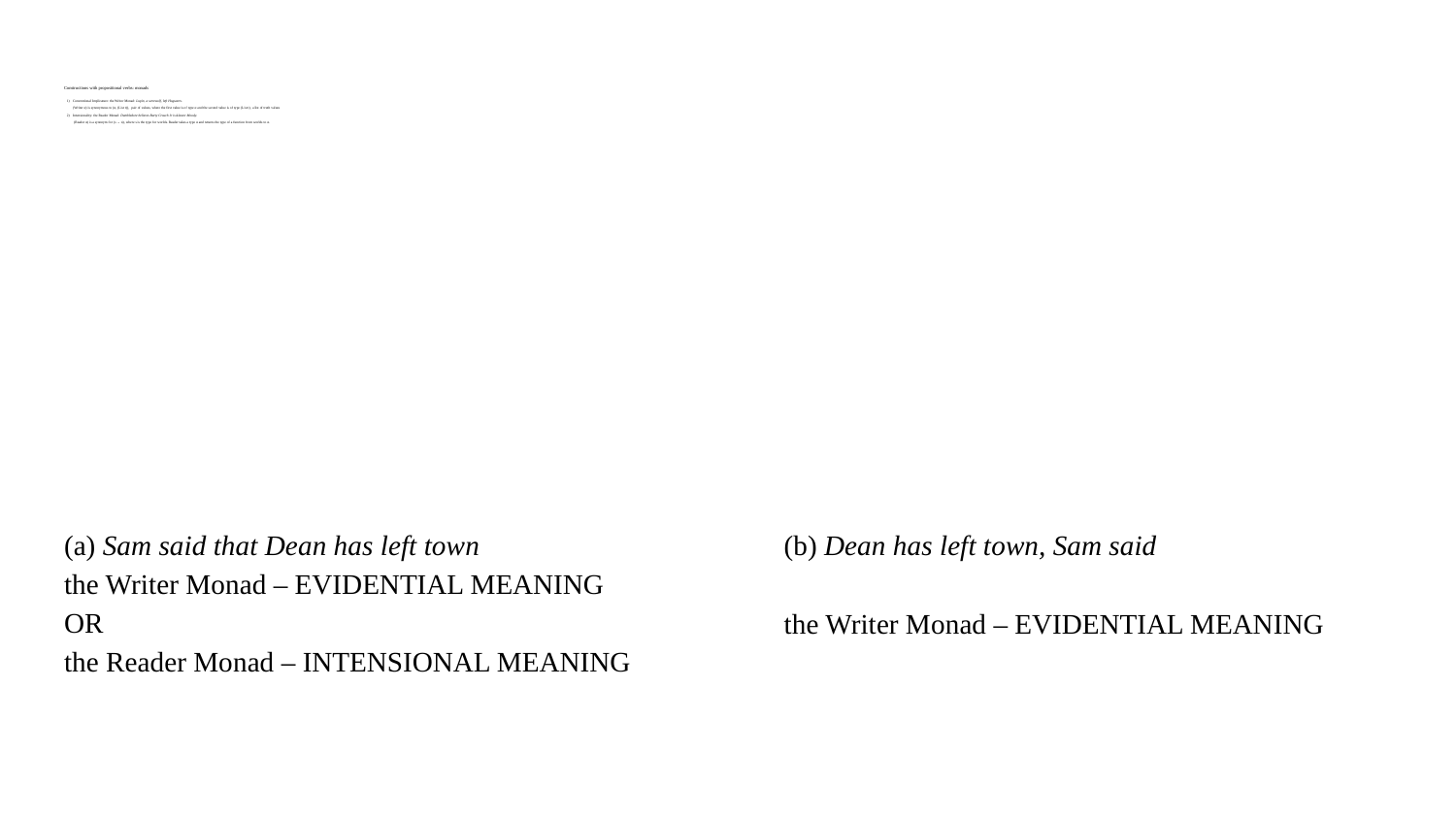

# Constructions with propositional verbs: monads

Conventional Implicature: the Writer Monad: Lupin, a werewolf, left Hogwarts.
(Writer α) is synonymous to (α, (List t)),  pair of values, where the first value is of type α and the second value is of type (List t), a list of truth values
Intensionality: the Reader Monad: Dumbledore believes Barty Crouch Jr is Alastor Moody.
 (Reader α) is a synonym for (s → α), where s is the type for worlds. Reader takes a type α and returns the type of a function from worlds to α.

(a) Sam said that Dean has left town
the Writer Monad – EVIDENTIAL MEANING
OR
the Reader Monad – INTENSIONAL MEANING

(b) Dean has left town, Sam said

the Writer Monad – EVIDENTIAL MEANING